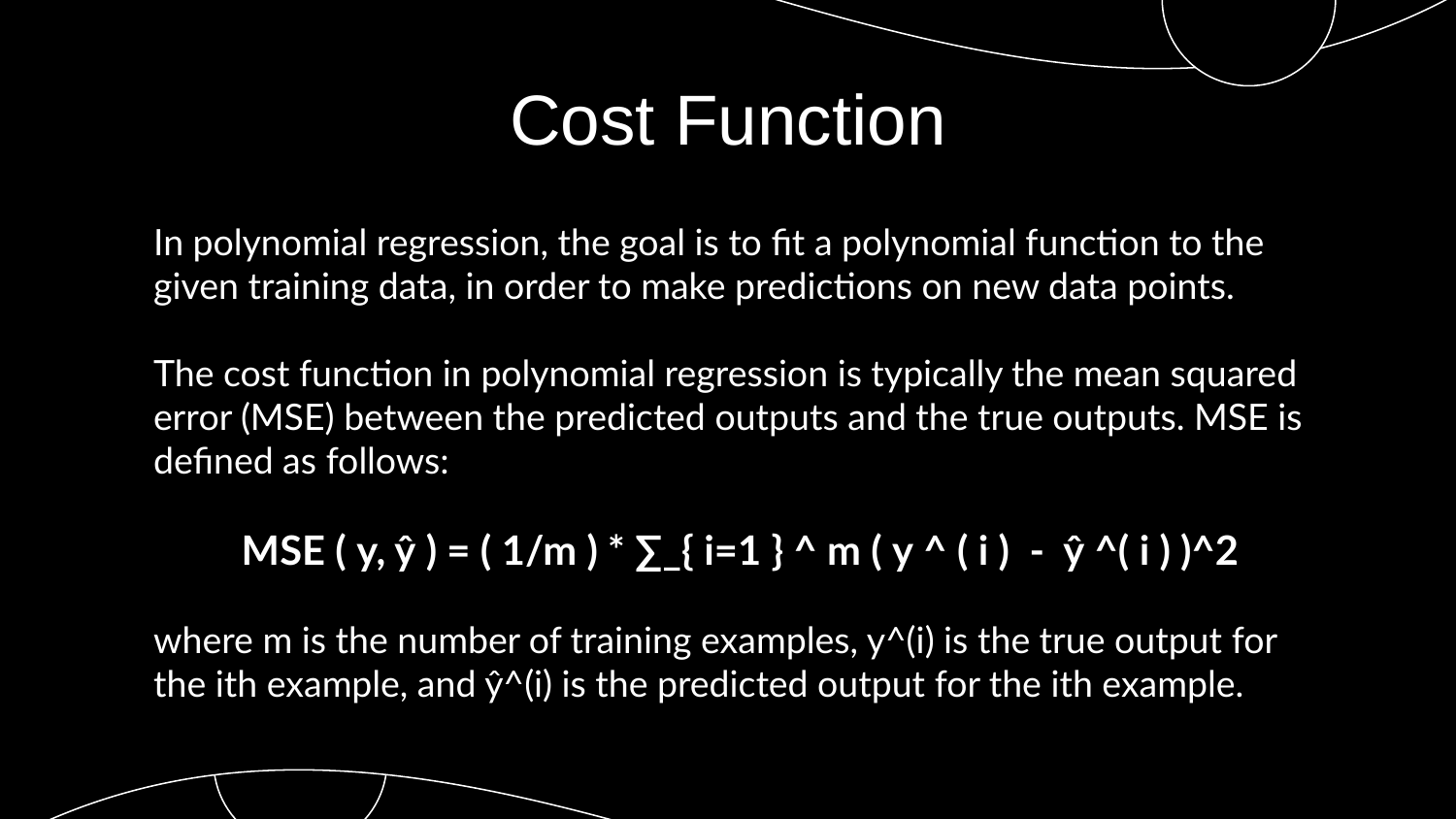

# Cost Function
In polynomial regression, the goal is to fit a polynomial function to the given training data, in order to make predictions on new data points.

The cost function in polynomial regression is typically the mean squared error (MSE) between the predicted outputs and the true outputs. MSE is defined as follows:

MSE ( y, ŷ ) = ( 1/m ) * ∑_{ i=1 } ^ m ( y ^ ( i )  -  ŷ ^( i ) )^2

where m is the number of training examples, y^(i) is the true output for the ith example, and ŷ^(i) is the predicted output for the ith example.